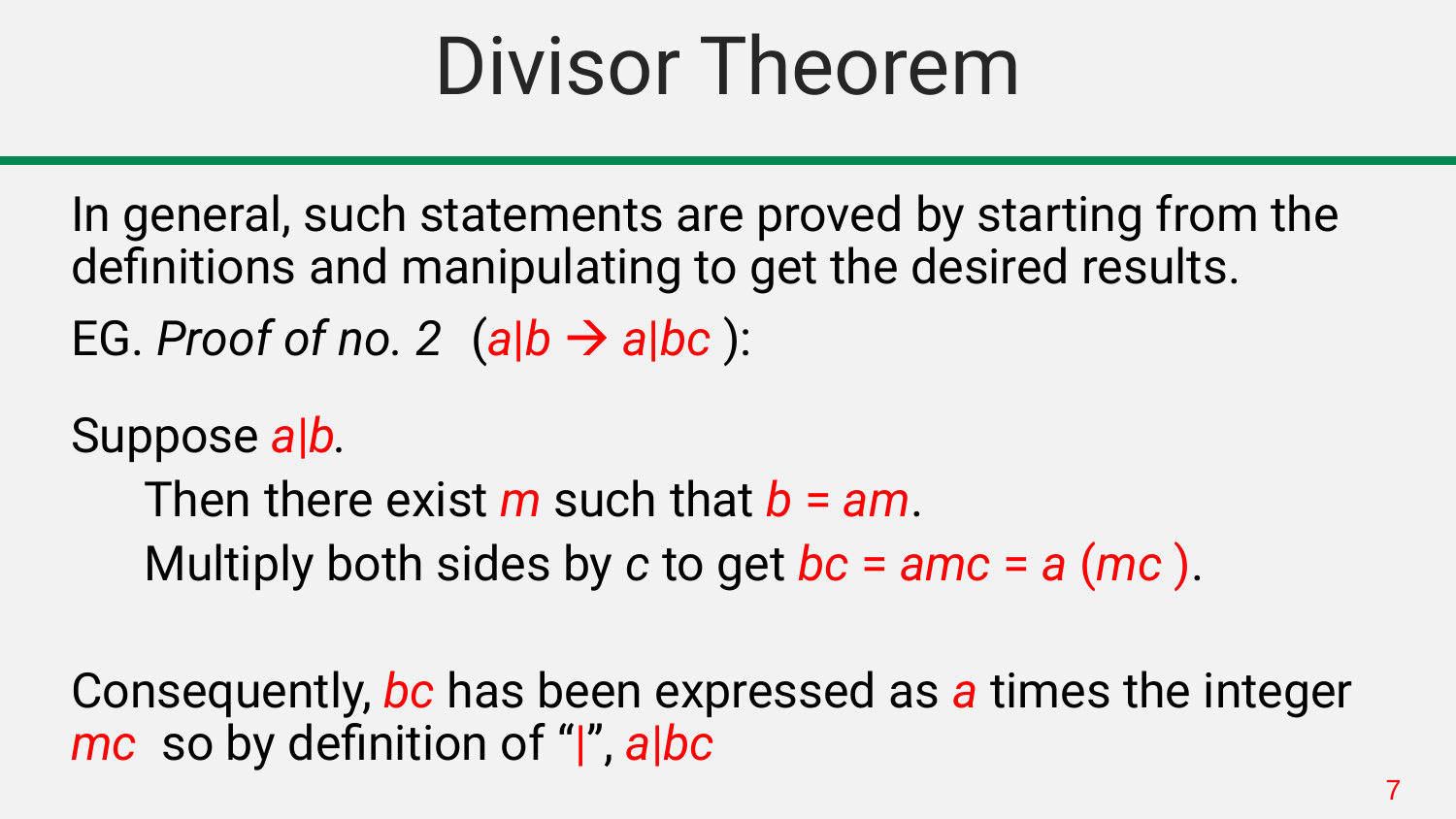

# Divisor Theorem
In general, such statements are proved by starting from the definitions and manipulating to get the desired results.
EG. Proof of no. 2	 (a|b 🡪 a|bc ):

Suppose a|b.
Then there exist m such that b = am.
Multiply both sides by c to get bc = amc = a (mc ).

Consequently, bc has been expressed as a times the integer mc  so by definition of “|”, a|bc 